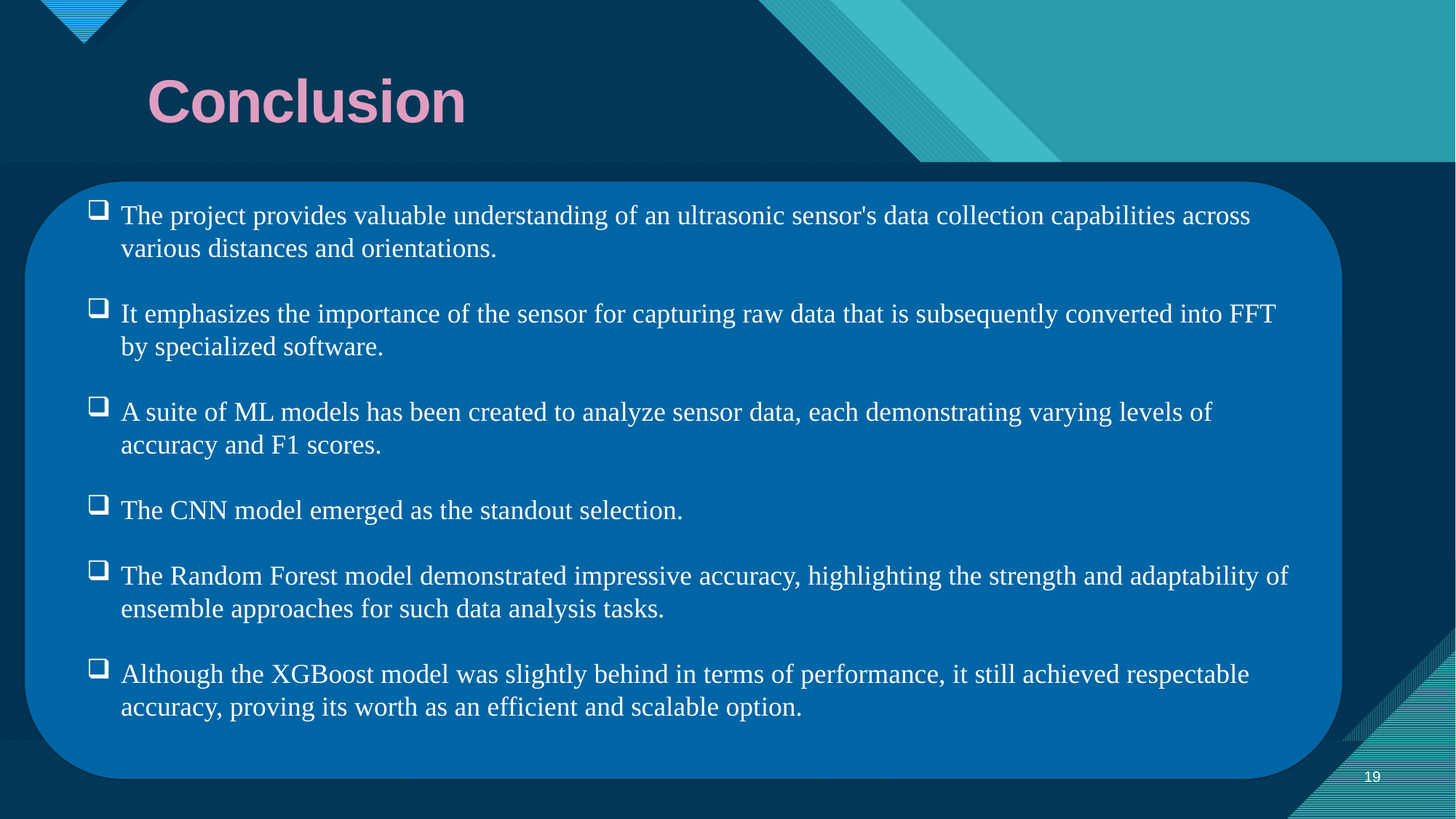

# Conclusion

The project provides valuable understanding of an ultrasonic sensor's data collection capabilities across various distances and orientations.

It emphasizes the importance of the sensor for capturing raw data that is subsequently converted into FFT by specialized software.

A suite of ML models has been created to analyze sensor data, each demonstrating varying levels of accuracy and F1 scores.

The CNN model emerged as the standout selection.

The Random Forest model demonstrated impressive accuracy, highlighting the strength and adaptability of ensemble approaches for such data analysis tasks.

Although the XGBoost model was slightly behind in terms of performance, it still achieved respectable accuracy, proving its worth as an efficient and scalable option.

19